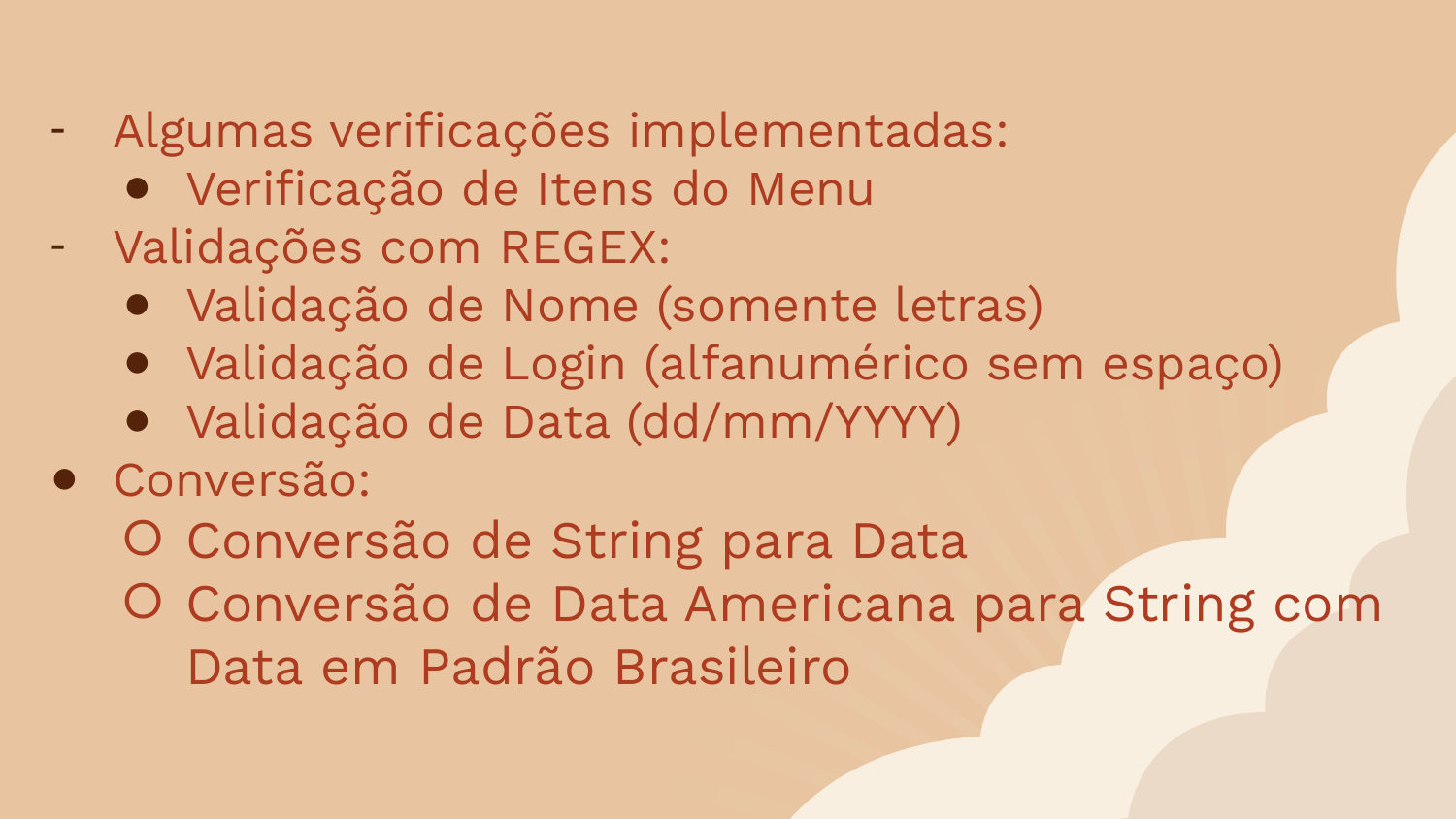

# Algumas verificações implementadas:
Verificação de Itens do Menu
Validações com REGEX:
Validação de Nome (somente letras)
Validação de Login (alfanumérico sem espaço)
Validação de Data (dd/mm/YYYY)
Conversão:
Conversão de String para Data
Conversão de Data Americana para String com Data em Padrão Brasileiro